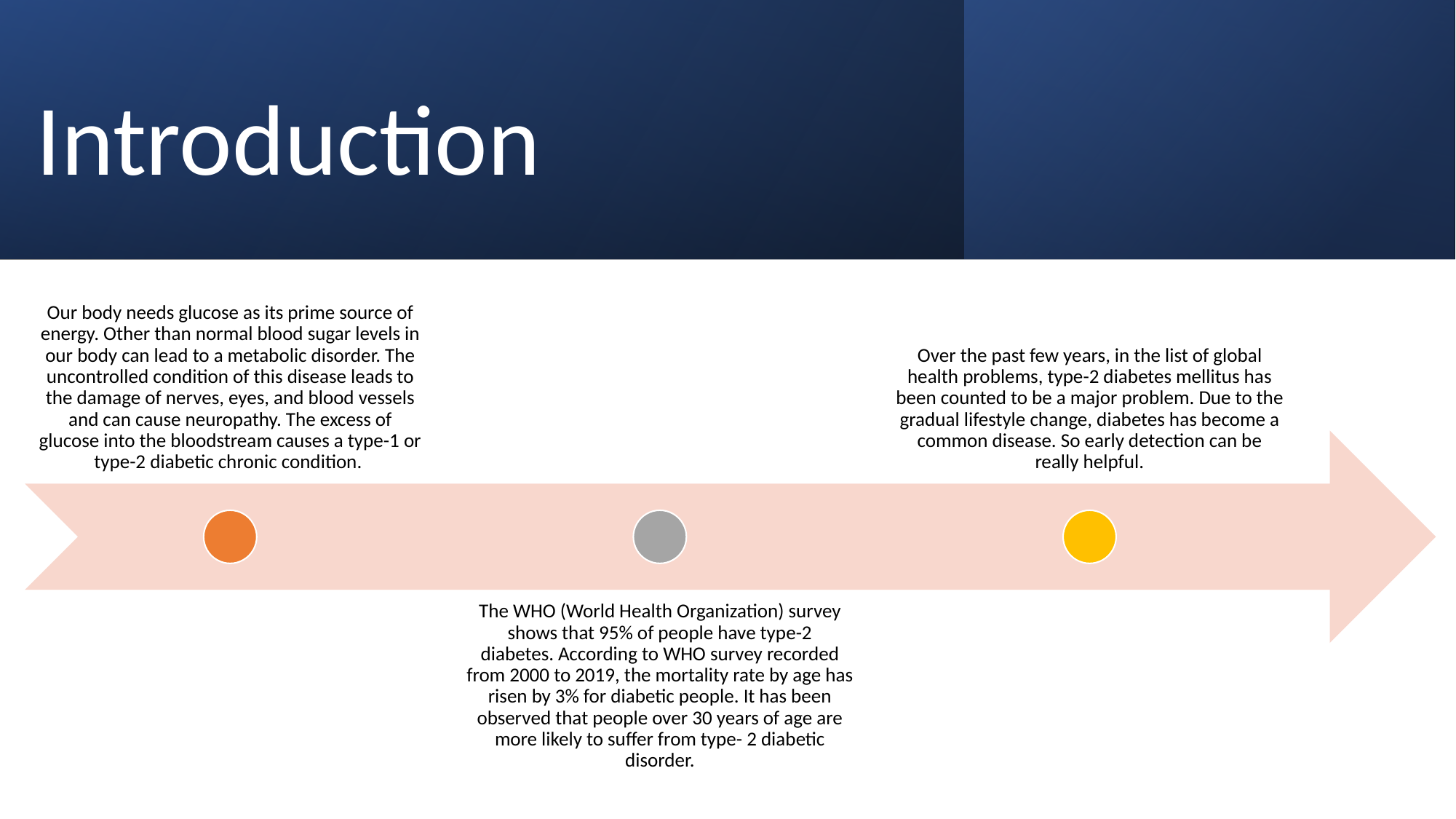

# Introduction
Our body needs glucose as its prime source of energy. Other than normal blood sugar levels in our body can lead to a metabolic disorder. The uncontrolled condition of this disease leads to the damage of nerves, eyes, and blood vessels and can cause neuropathy. The excess of glucose into the bloodstream causes a type-1 or type-2 diabetic chronic condition.
The WHO (World Health Organization) survey shows that 95% of people have type-2 diabetes. According to WHO survey recorded from 2000 to 2019, the mortality rate by age has risen by 3% for diabetic people. It has been observed that people over 30 years of age are more likely to suffer from type- 2 diabetic disorder.
Over the past few years, in the list of global health problems, type-2 diabetes mellitus has been counted to be a major problem. Due to the gradual lifestyle change, diabetes has become a common disease. So early detection can be really helpful.